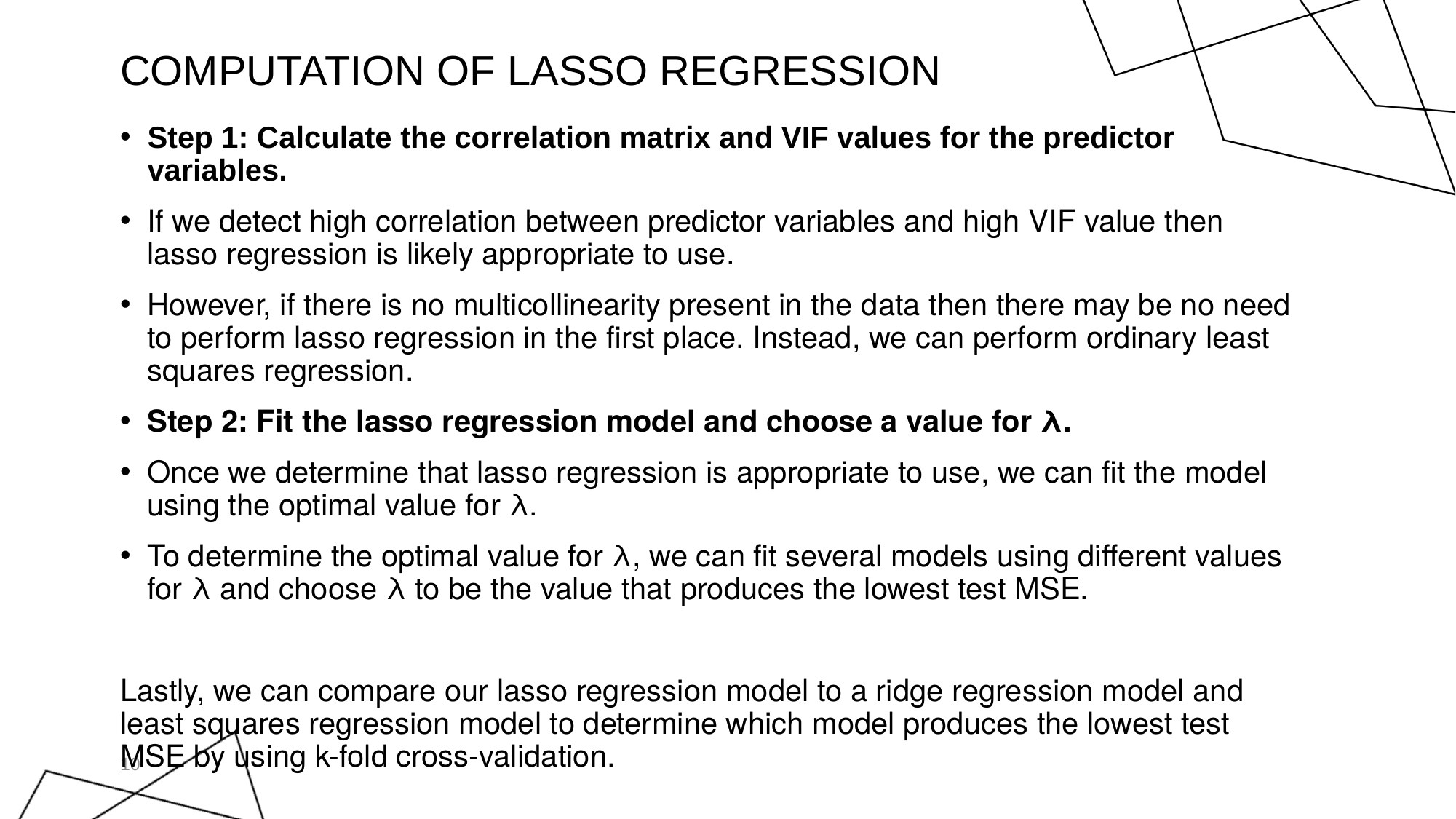

# COMPUTATION OF LASSO REGRESSION
Step 1: Calculate the correlation matrix and VIF values for the predictor variables.
If we detect high correlation between predictor variables and high VIF value then lasso regression is likely appropriate to use.
However, if there is no multicollinearity present in the data then there may be no need to perform lasso regression in the first place. Instead, we can perform ordinary least squares regression.
Step 2: Fit the lasso regression model and choose a value for λ.
Once we determine that lasso regression is appropriate to use, we can fit the model  using the optimal value for λ.
To determine the optimal value for λ, we can fit several models using different values for λ and choose λ to be the value that produces the lowest test MSE.

Lastly, we can compare our lasso regression model to a ridge regression model and least squares regression model to determine which model produces the lowest test MSE by using k-fold cross-validation.

10